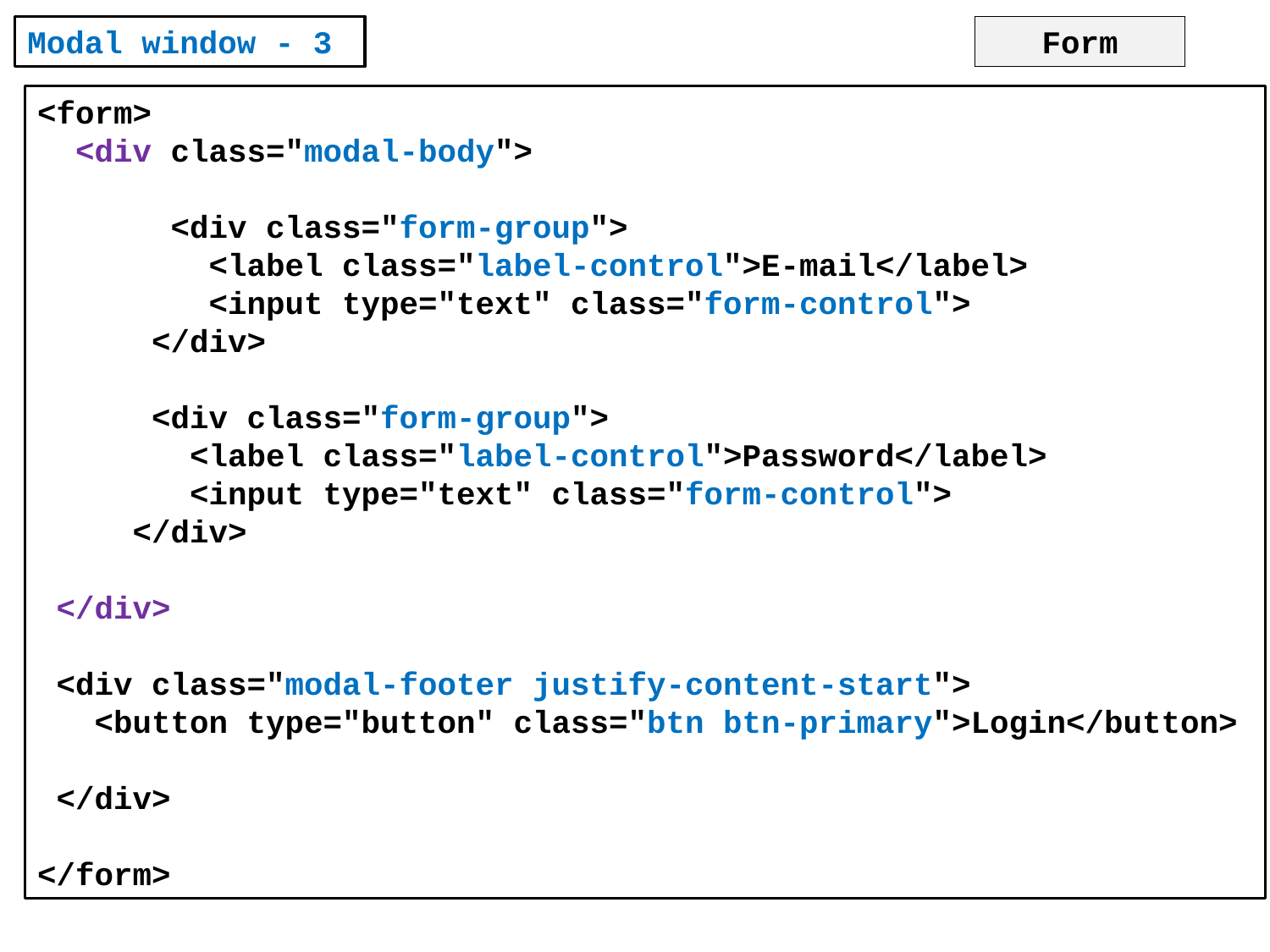

Modal window - 3
Form
<form>
  <div class="modal-body">

       <div class="form-group">
         <label class="label-control">E-mail</label>
         <input type="text" class="form-control">
      </div>

      <div class="form-group">
        <label class="label-control">Password</label>
        <input type="text" class="form-control">
     </div>

 </div>

 <div class="modal-footer justify-content-start">
   <button type="button" class="btn btn-primary">Login</button>
 </div>

</form>